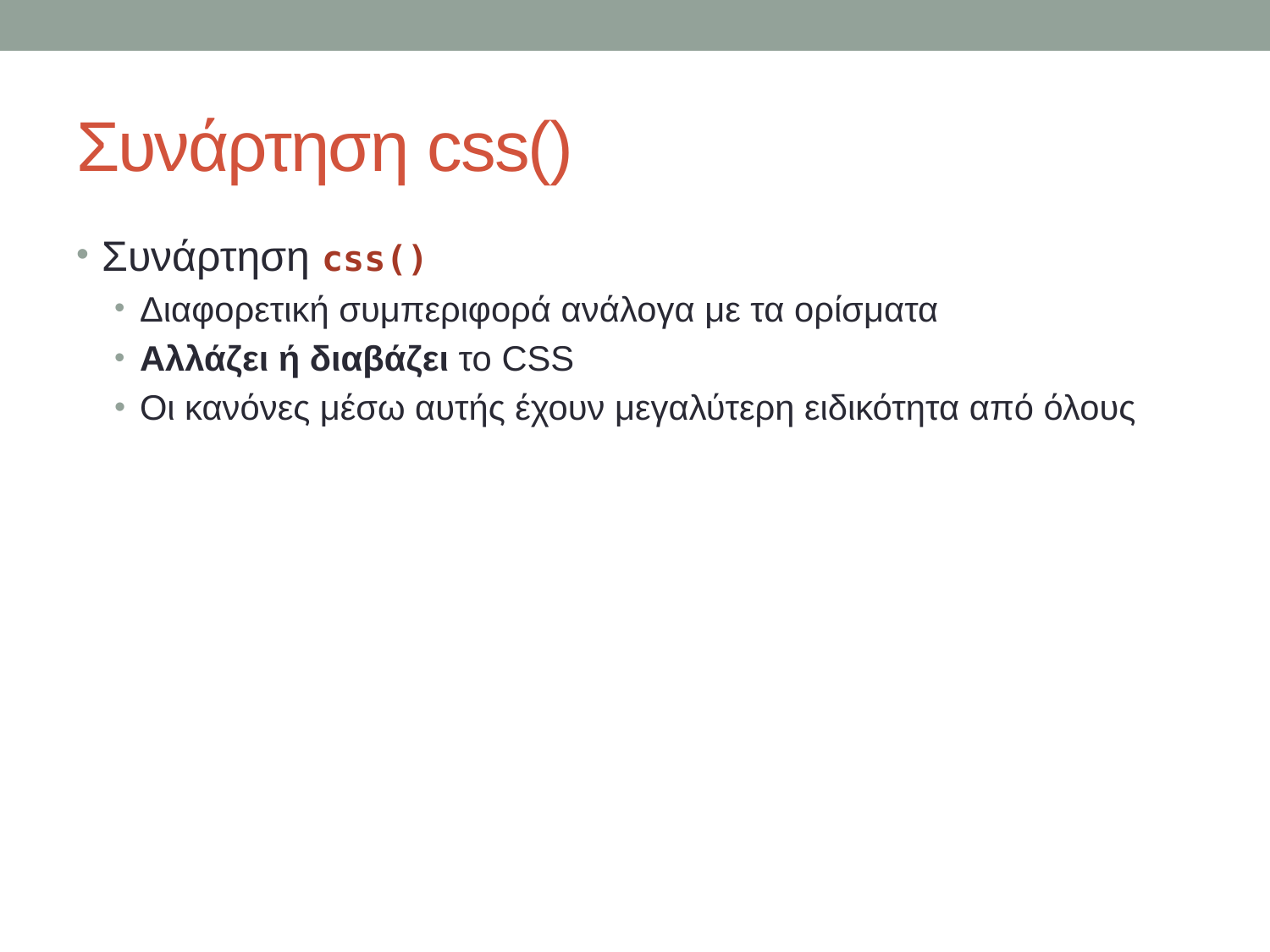

# Συνάρτηση css()
Συνάρτηση css()
Διαφορετική συμπεριφορά ανάλογα με τα ορίσματα
Αλλάζει ή διαβάζει το CSS
Οι κανόνες μέσω αυτής έχουν μεγαλύτερη ειδικότητα από όλους